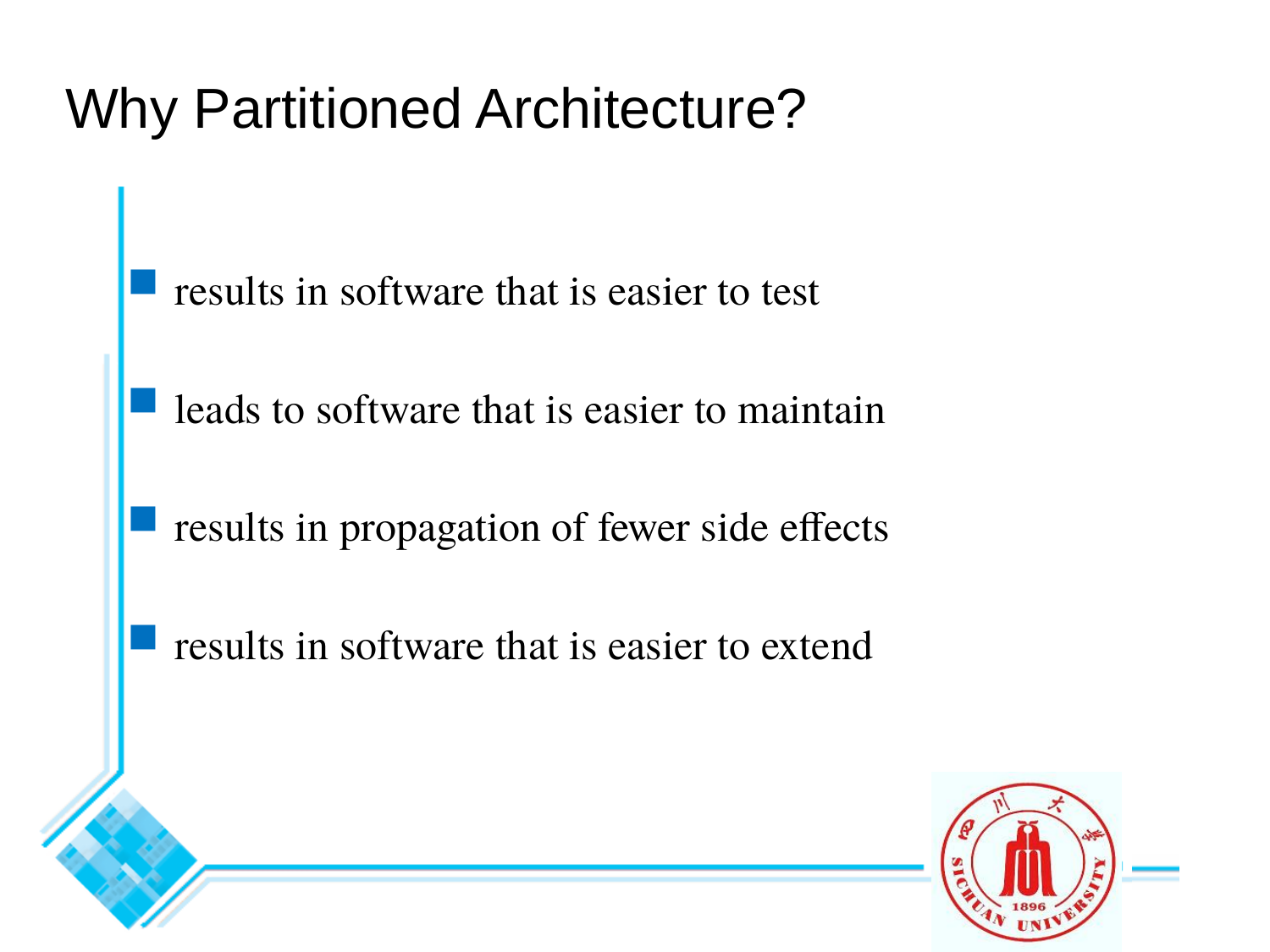

Why Partitioned Architecture?
results in software that is easier to test

leads to software that is easier to maintain

results in propagation of fewer side effects

results in software that is easier to extend